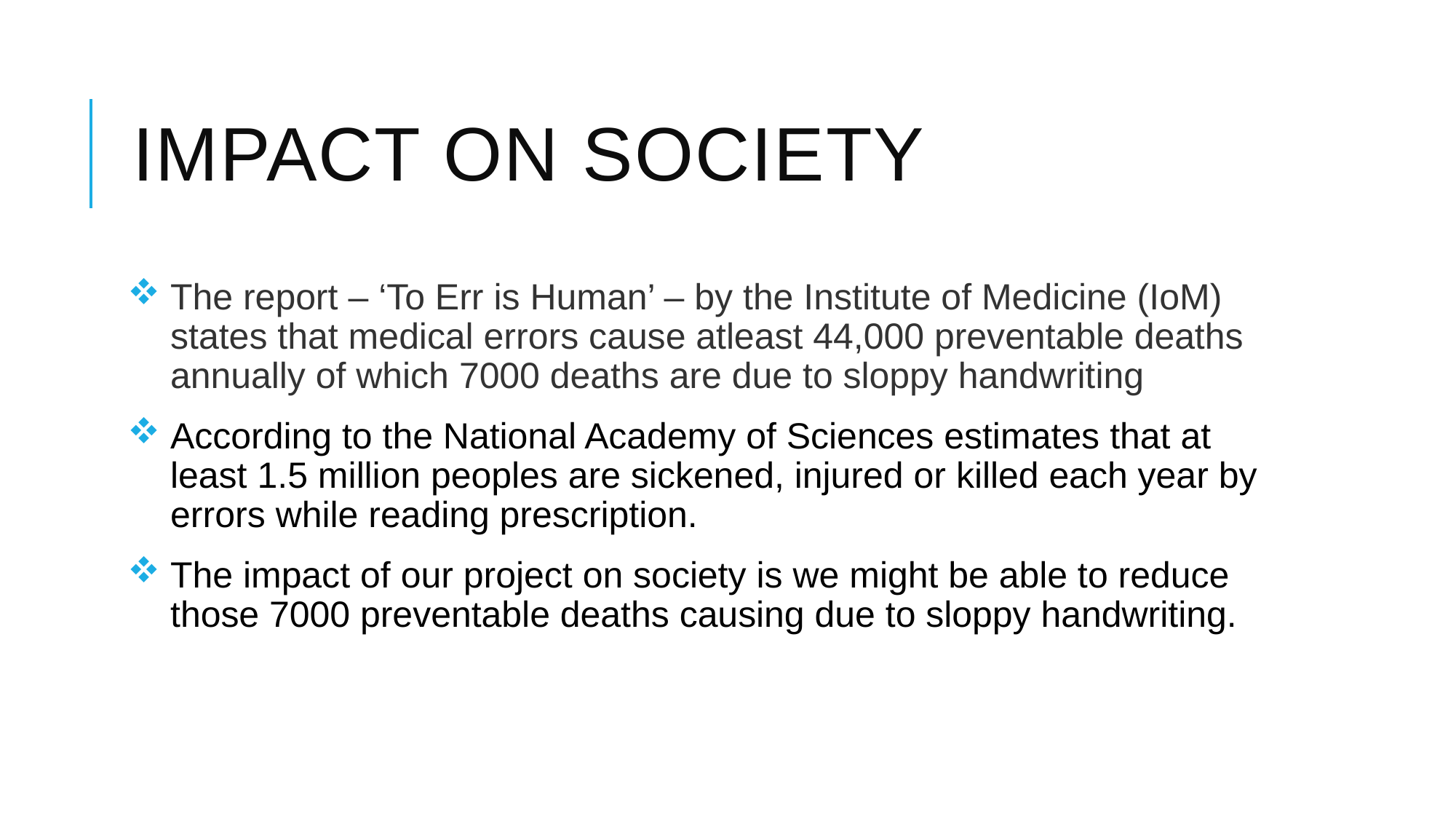

# Impact on society
The report – ‘To Err is Human’ – by the Institute of Medicine (IoM) states that medical errors cause atleast 44,000 preventable deaths annually of which 7000 deaths are due to sloppy handwriting
According to the National Academy of Sciences estimates that at least 1.5 million peoples are sickened, injured or killed each year by errors while reading prescription.
The impact of our project on society is we might be able to reduce those 7000 preventable deaths causing due to sloppy handwriting.